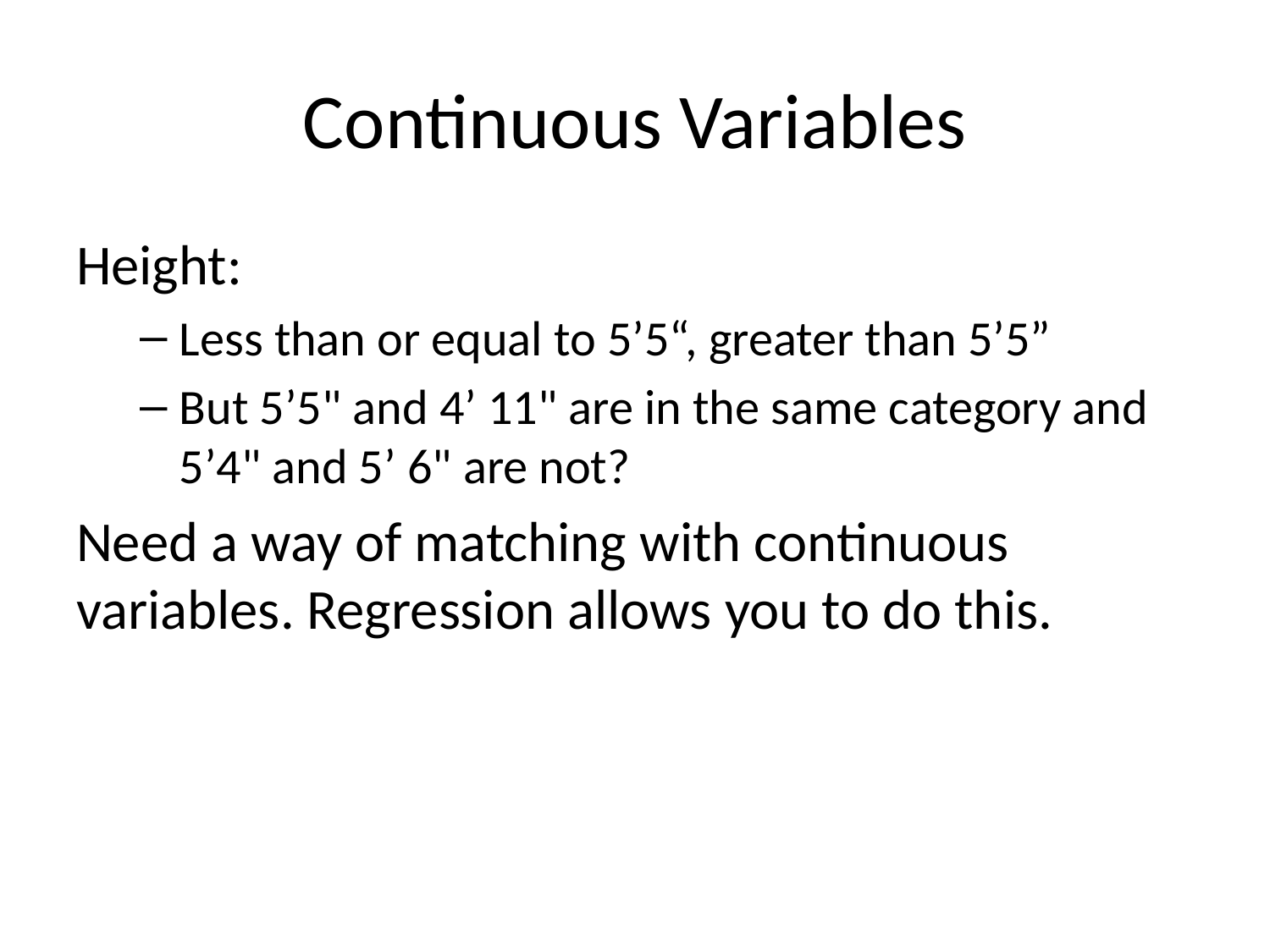

# Continuous Variables
Height:
Less than or equal to 5’5“, greater than 5’5”
But 5’5" and 4’ 11" are in the same category and 5’4" and 5’ 6" are not?
Need a way of matching with continuous variables. Regression allows you to do this.